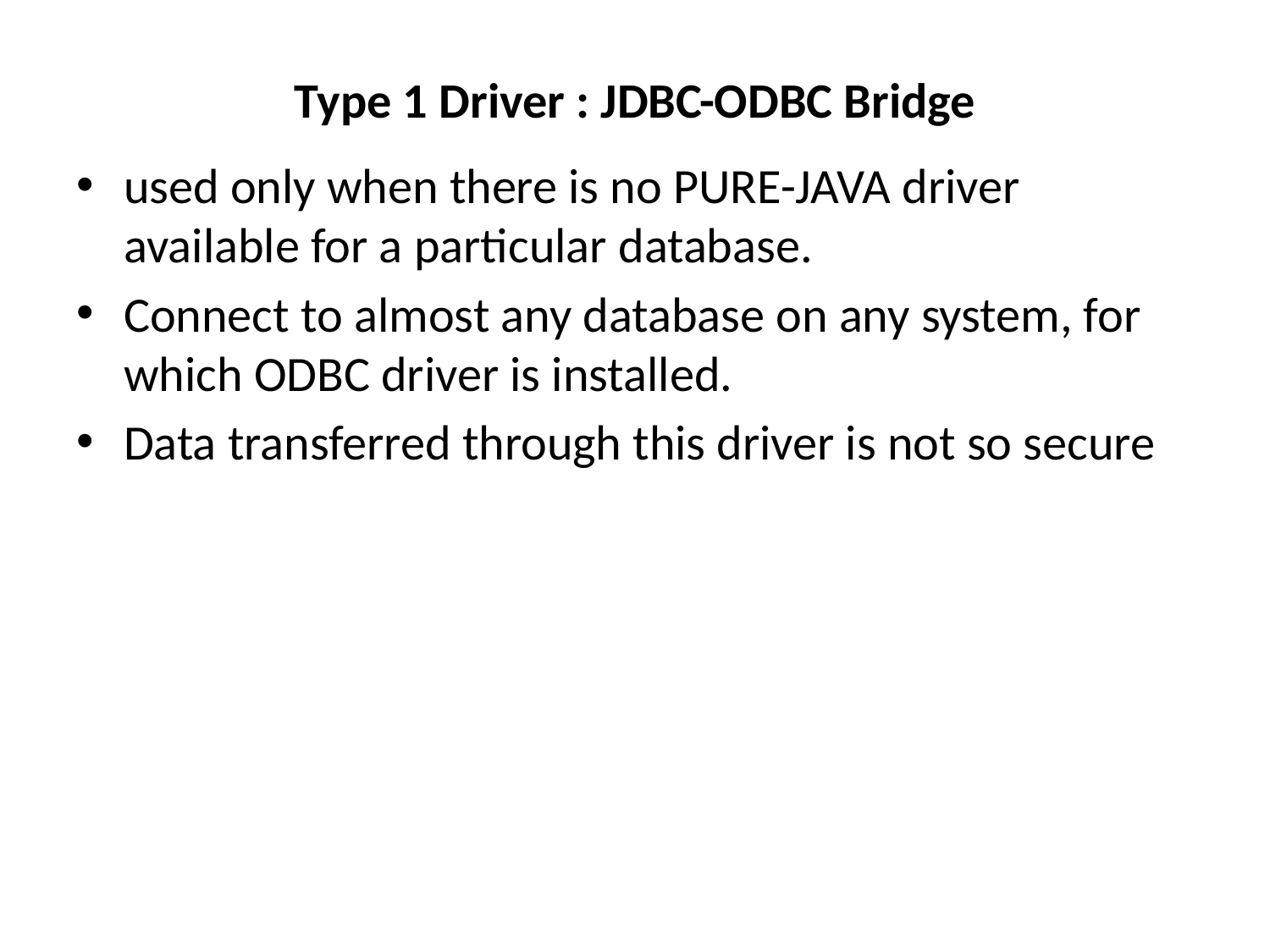

# Type 1 Driver : JDBC-ODBC Bridge
used only when there is no PURE-JAVA driver available for a particular database.
Connect to almost any database on any system, for which ODBC driver is installed.
Data transferred through this driver is not so secure